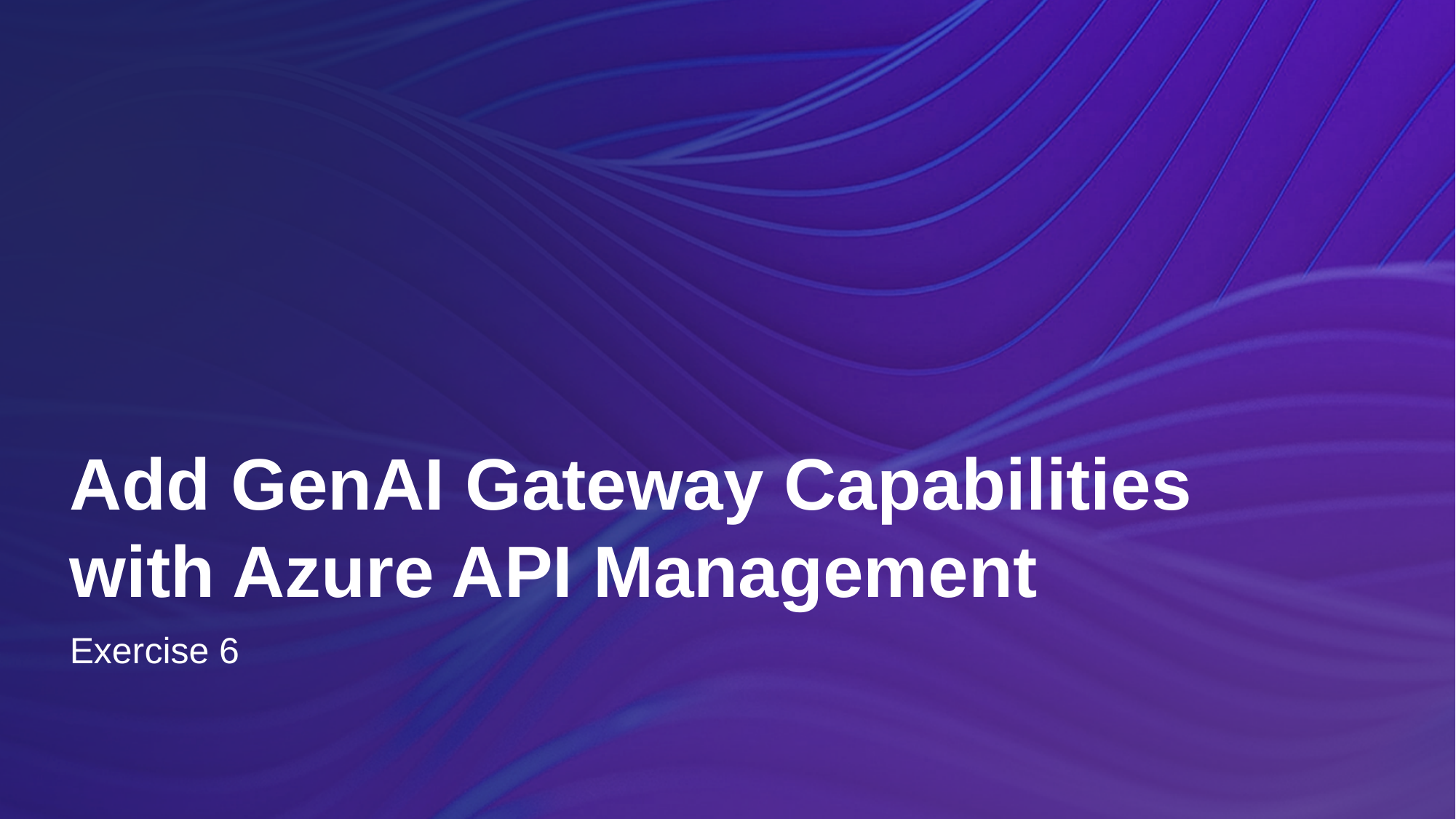

Add GenAI Gateway Capabilities with Azure API Management
Exercise 6